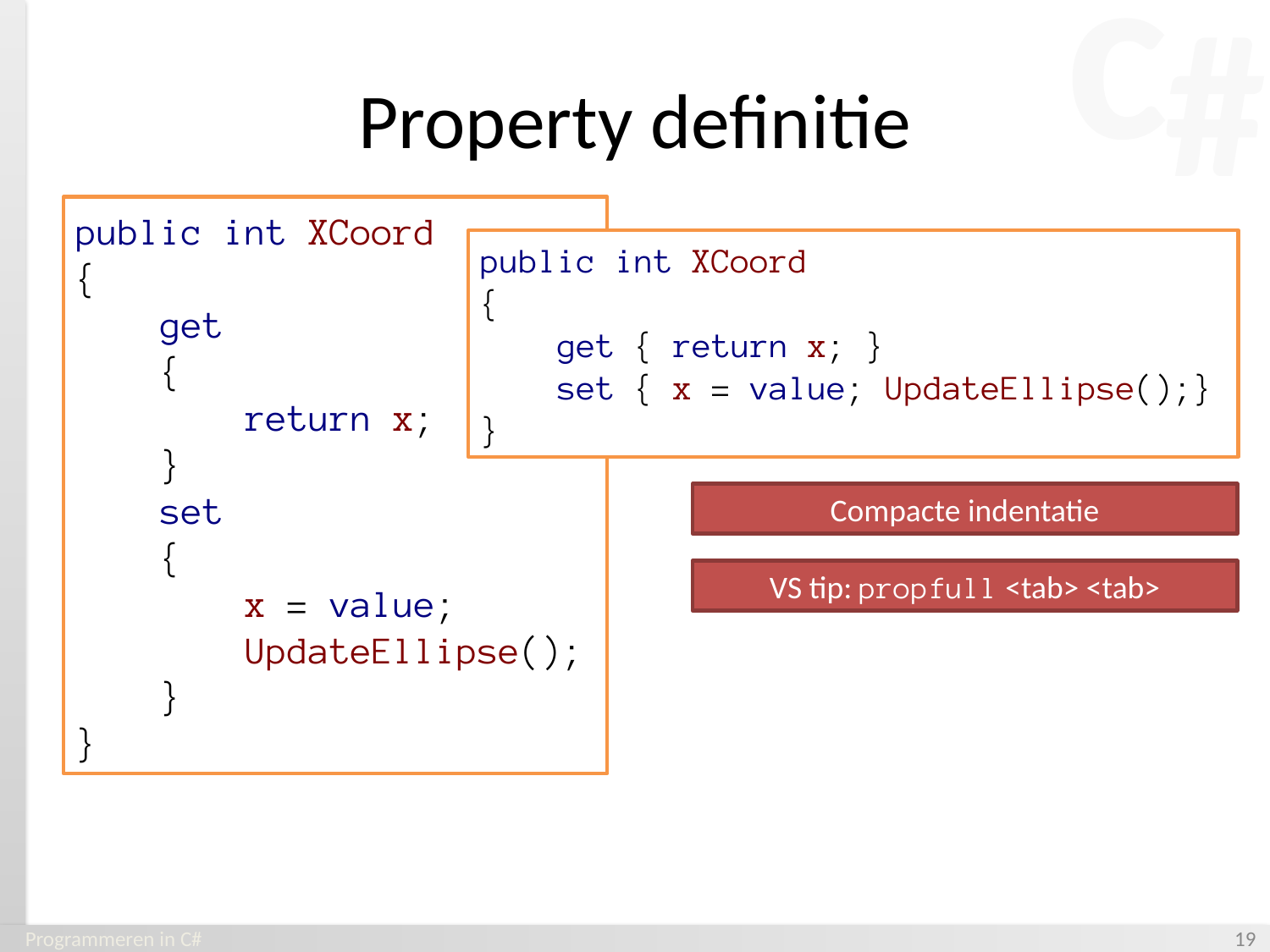

# Property definitie
public int XCoord
{
    get
    {
        return x;
    }
    set
    {
        x = value;
        UpdateEllipse();
    }
}
public int XCoord
{
    get { return x; }
    set { x = value; UpdateEllipse();}
}
Compacte indentatie
VS tip: propfull <tab> <tab>
Programmeren in C#
19